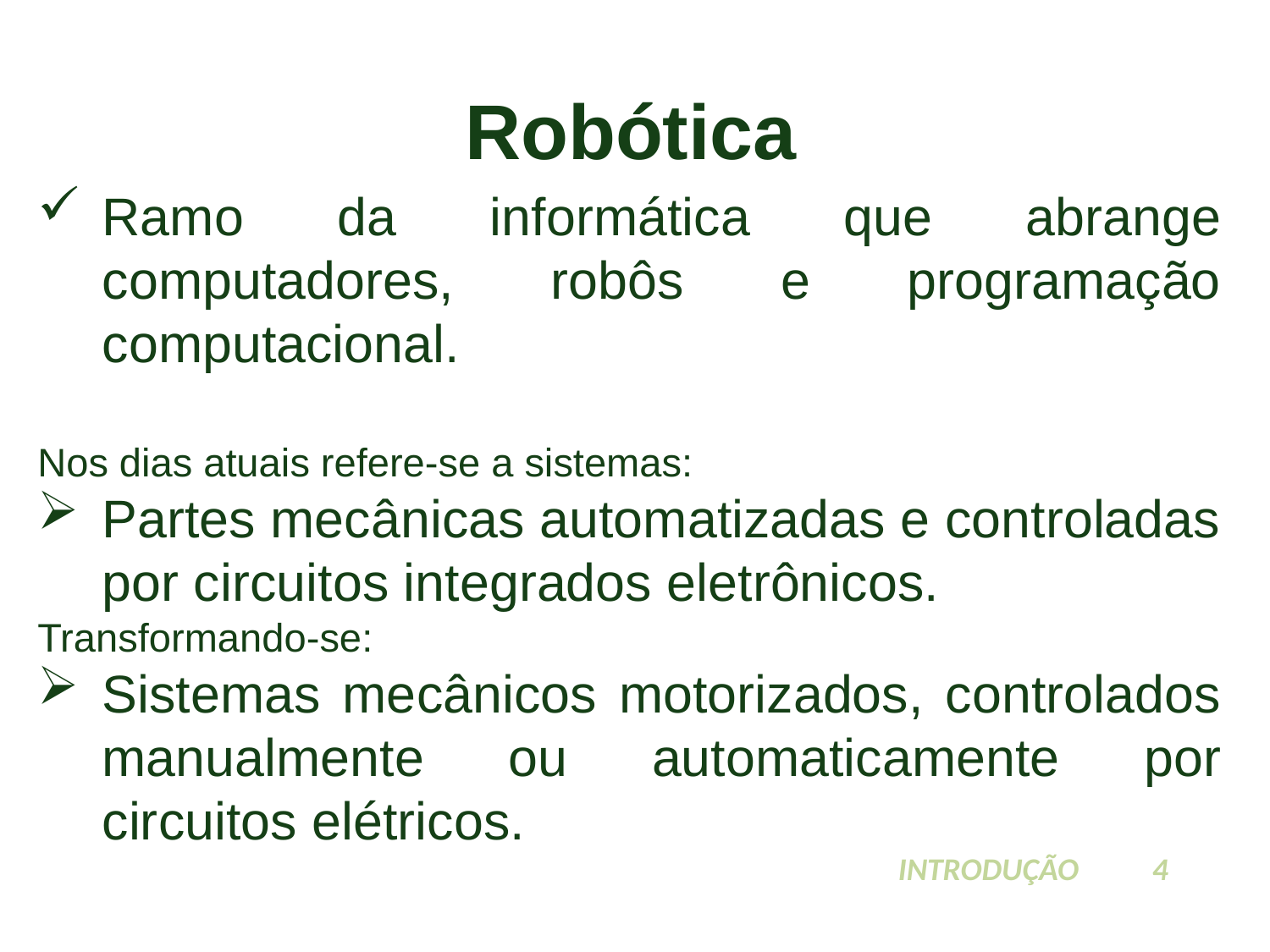

# Robótica
Ramo da informática que abrange computadores, robôs e programação computacional.

Nos dias atuais refere-se a sistemas:
Partes mecânicas automatizadas e controladas por circuitos integrados eletrônicos.
Transformando-se:
Sistemas mecânicos motorizados, controlados manualmente ou automaticamente por circuitos elétricos.
INTRODUÇÃO	4